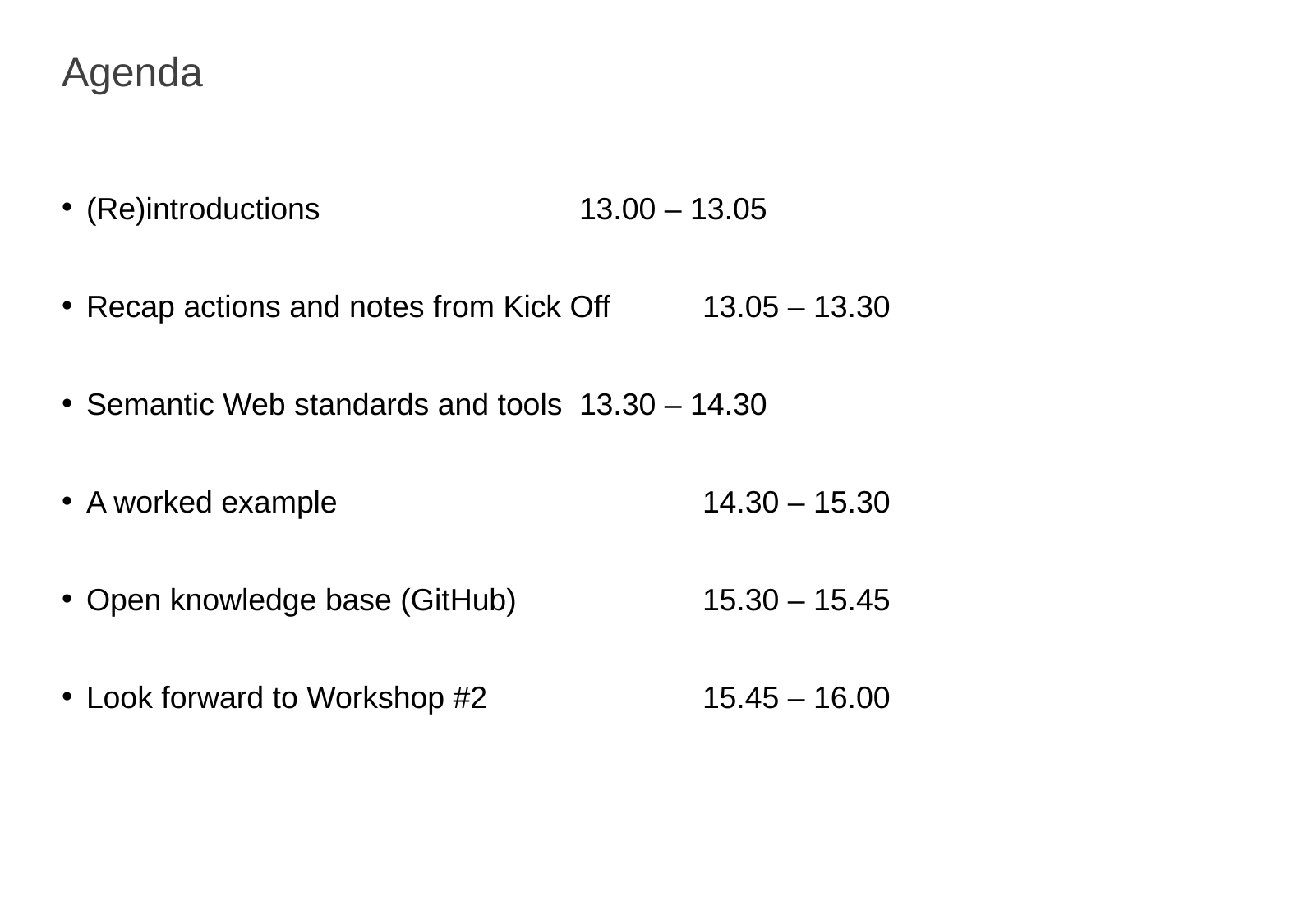

# Agenda
(Re)introductions			13.00 – 13.05

Recap actions and notes from Kick Off	13.05 – 13.30

Semantic Web standards and tools	13.30 – 14.30

A worked example			14.30 – 15.30

Open knowledge base (GitHub)		15.30 – 15.45

Look forward to Workshop #2		15.45 – 16.00